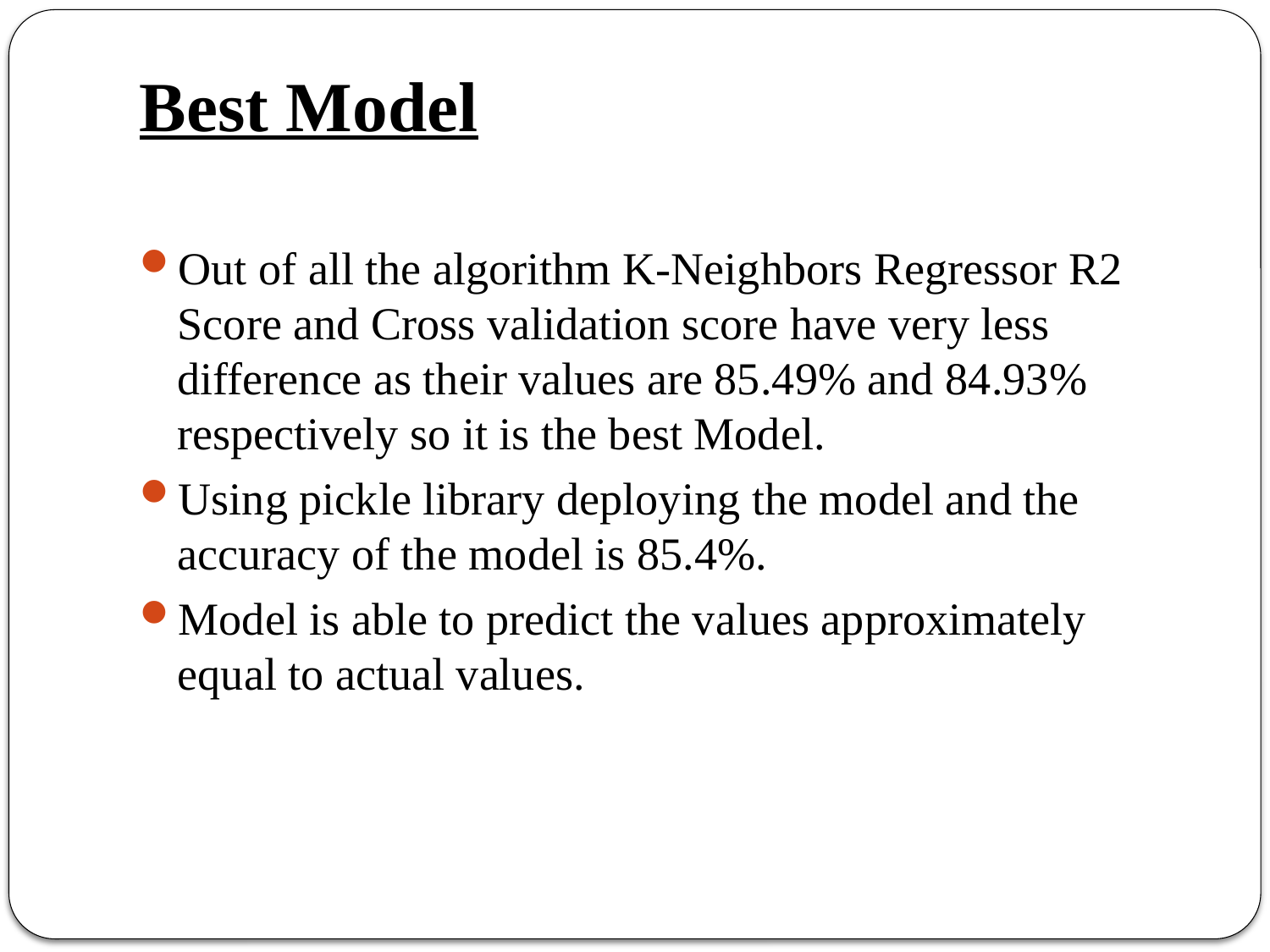

# Best Model
Out of all the algorithm K-Neighbors Regressor R2 Score and Cross validation score have very less difference as their values are 85.49% and 84.93% respectively so it is the best Model.
Using pickle library deploying the model and the accuracy of the model is 85.4%.
Model is able to predict the values approximately equal to actual values.